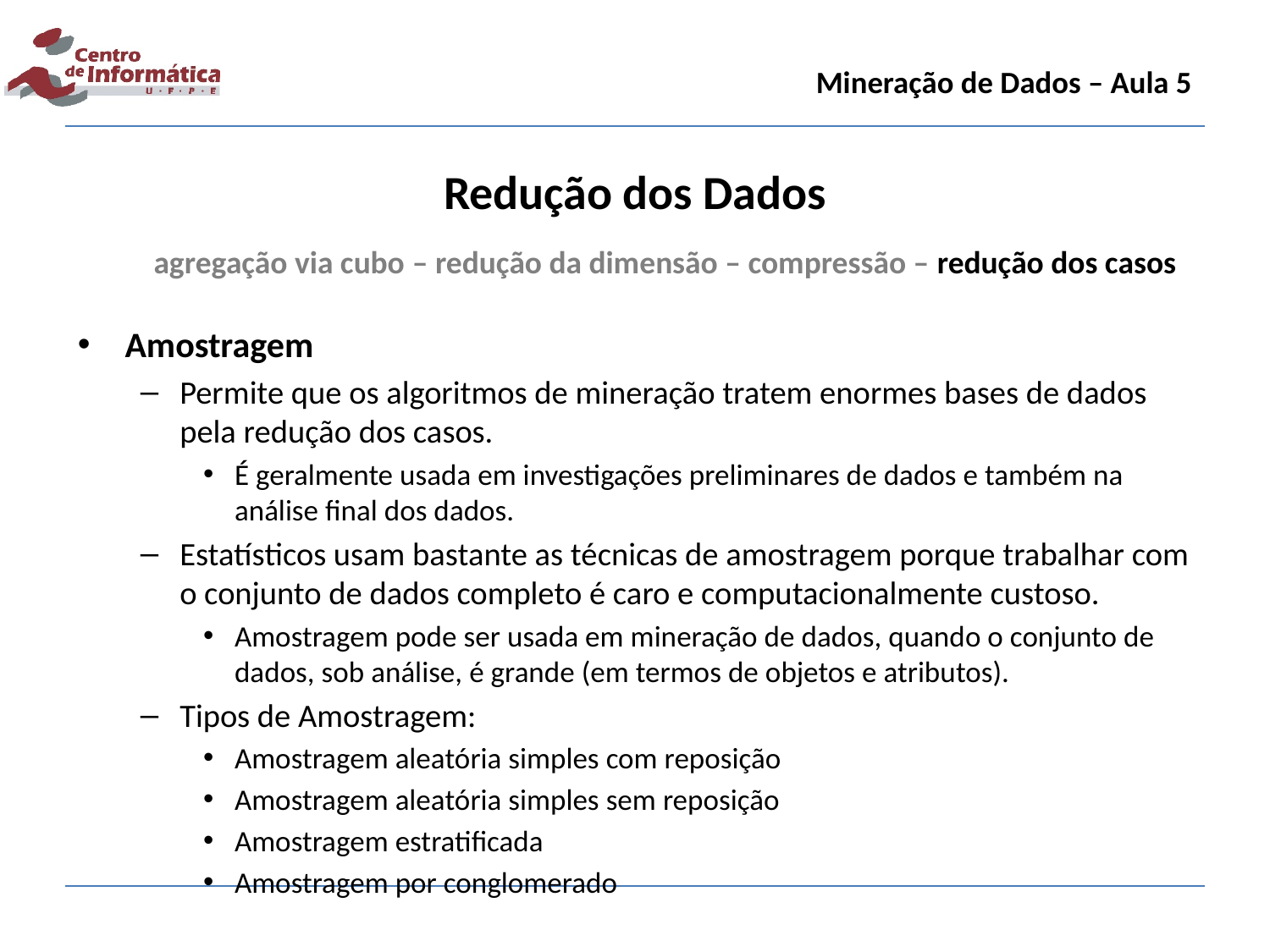

Mineração de Dados – Aula 5

Redução dos Dados
agregação via cubo – redução da dimensão – compressão – redução dos casos
Amostragem
Permite que os algoritmos de mineração tratem enormes bases de dados pela redução dos casos.
É geralmente usada em investigações preliminares de dados e também na análise final dos dados.
Estatísticos usam bastante as técnicas de amostragem porque trabalhar com o conjunto de dados completo é caro e computacionalmente custoso.
Amostragem pode ser usada em mineração de dados, quando o conjunto de dados, sob análise, é grande (em termos de objetos e atributos).
Tipos de Amostragem:
Amostragem aleatória simples com reposição
Amostragem aleatória simples sem reposição
Amostragem estratificada
Amostragem por conglomerado